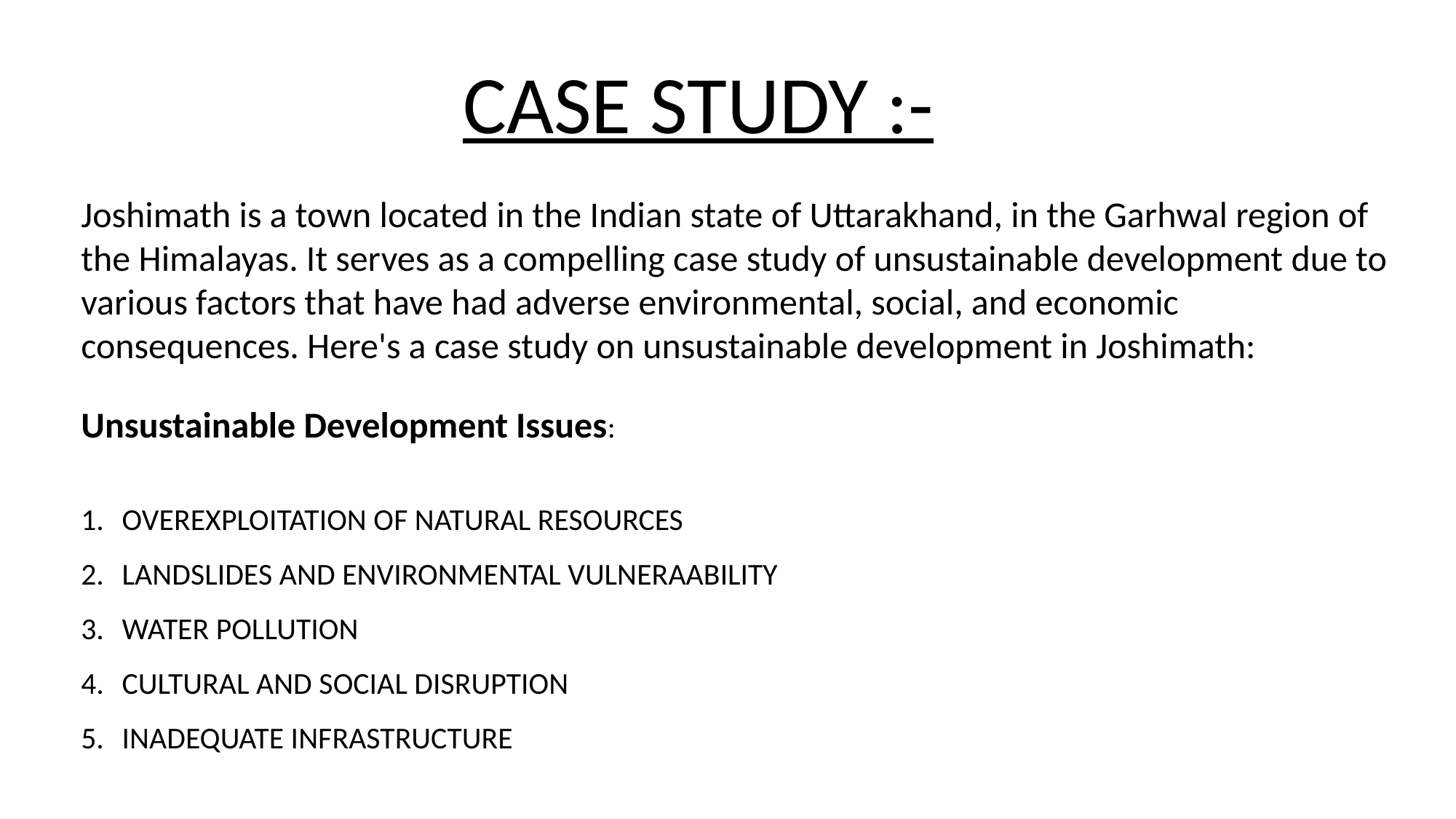

# CASE STUDY :-
Joshimath is a town located in the Indian state of Uttarakhand, in the Garhwal region of the Himalayas. It serves as a compelling case study of unsustainable development due to various factors that have had adverse environmental, social, and economic consequences. Here's a case study on unsustainable development in Joshimath:

Unsustainable Development Issues:

OVEREXPLOITATION OF NATURAL RESOURCES
LANDSLIDES AND ENVIRONMENTAL VULNERAABILITY
WATER POLLUTION
CULTURAL AND SOCIAL DISRUPTION
INADEQUATE INFRASTRUCTURE